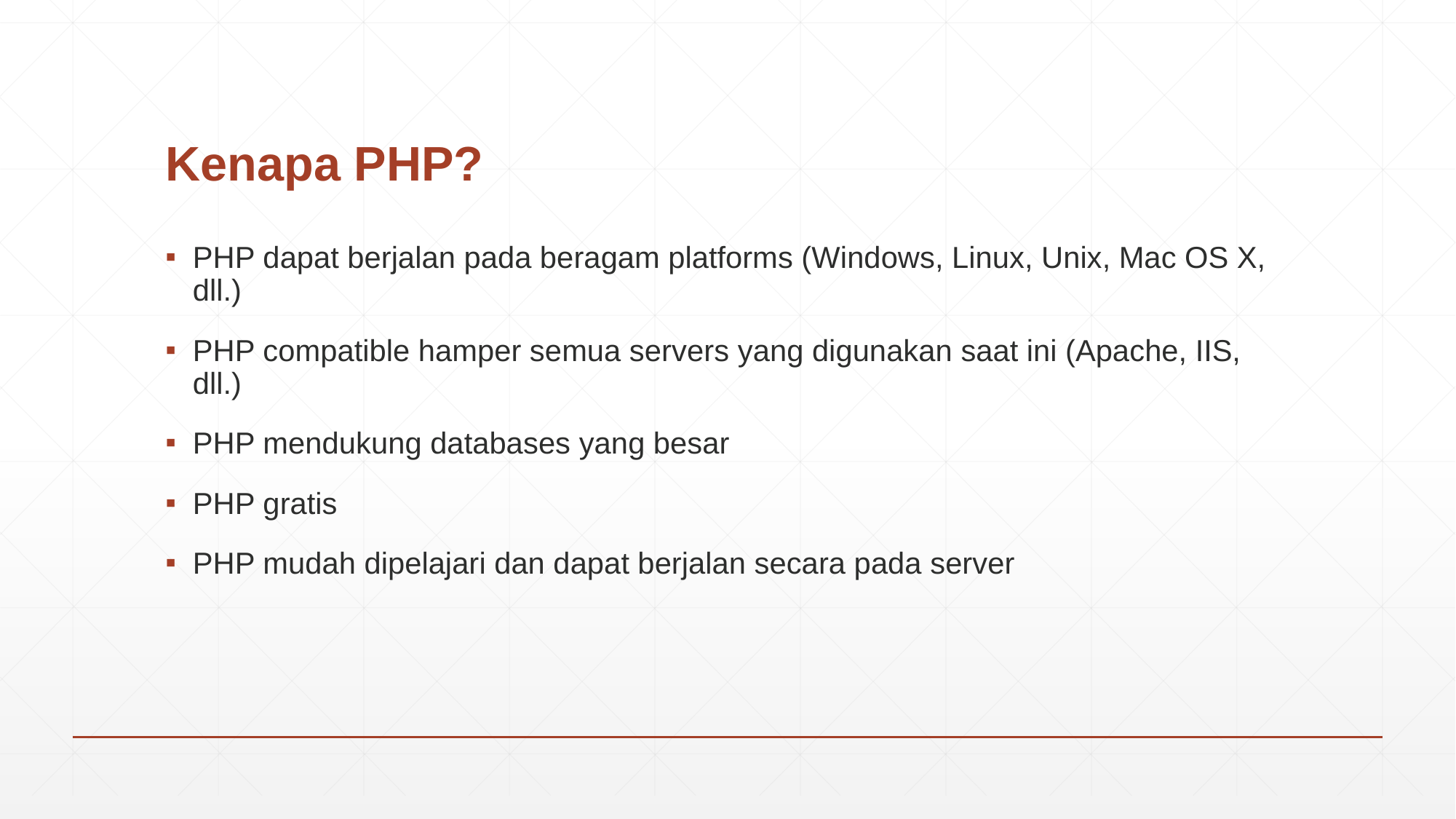

# Kenapa PHP?
PHP dapat berjalan pada beragam platforms (Windows, Linux, Unix, Mac OS X, dll.)
PHP compatible hamper semua servers yang digunakan saat ini (Apache, IIS, dll.)
PHP mendukung databases yang besar
PHP gratis
PHP mudah dipelajari dan dapat berjalan secara pada server